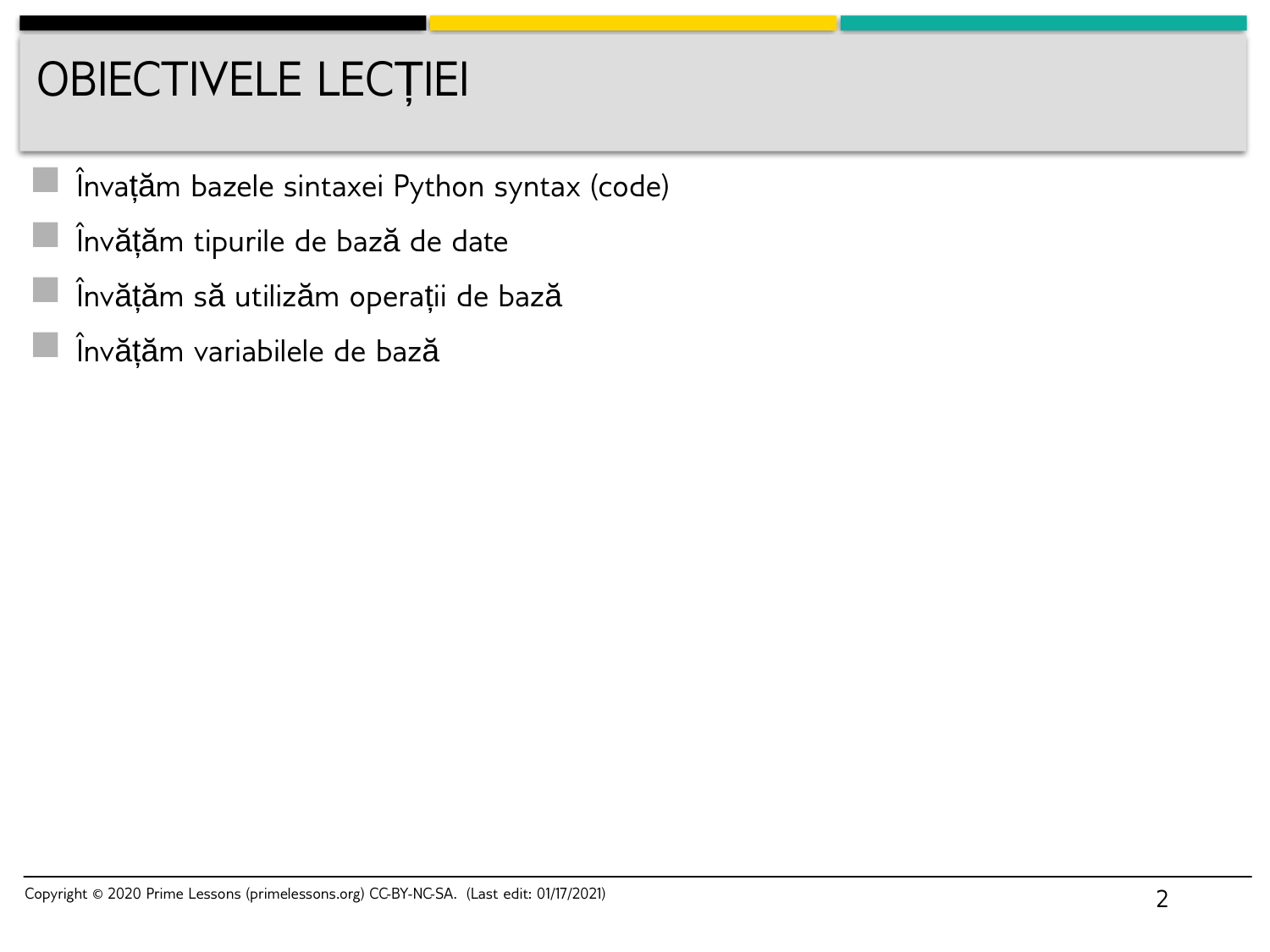

# Obiectivele lecției
Învațăm bazele sintaxei Python syntax (code)
Învățăm tipurile de bază de date
Învățăm să utilizăm operații de bază
Învățăm variabilele de bază

2
Copyright © 2020 Prime Lessons (primelessons.org) CC-BY-NC-SA.  (Last edit: 01/17/2021)